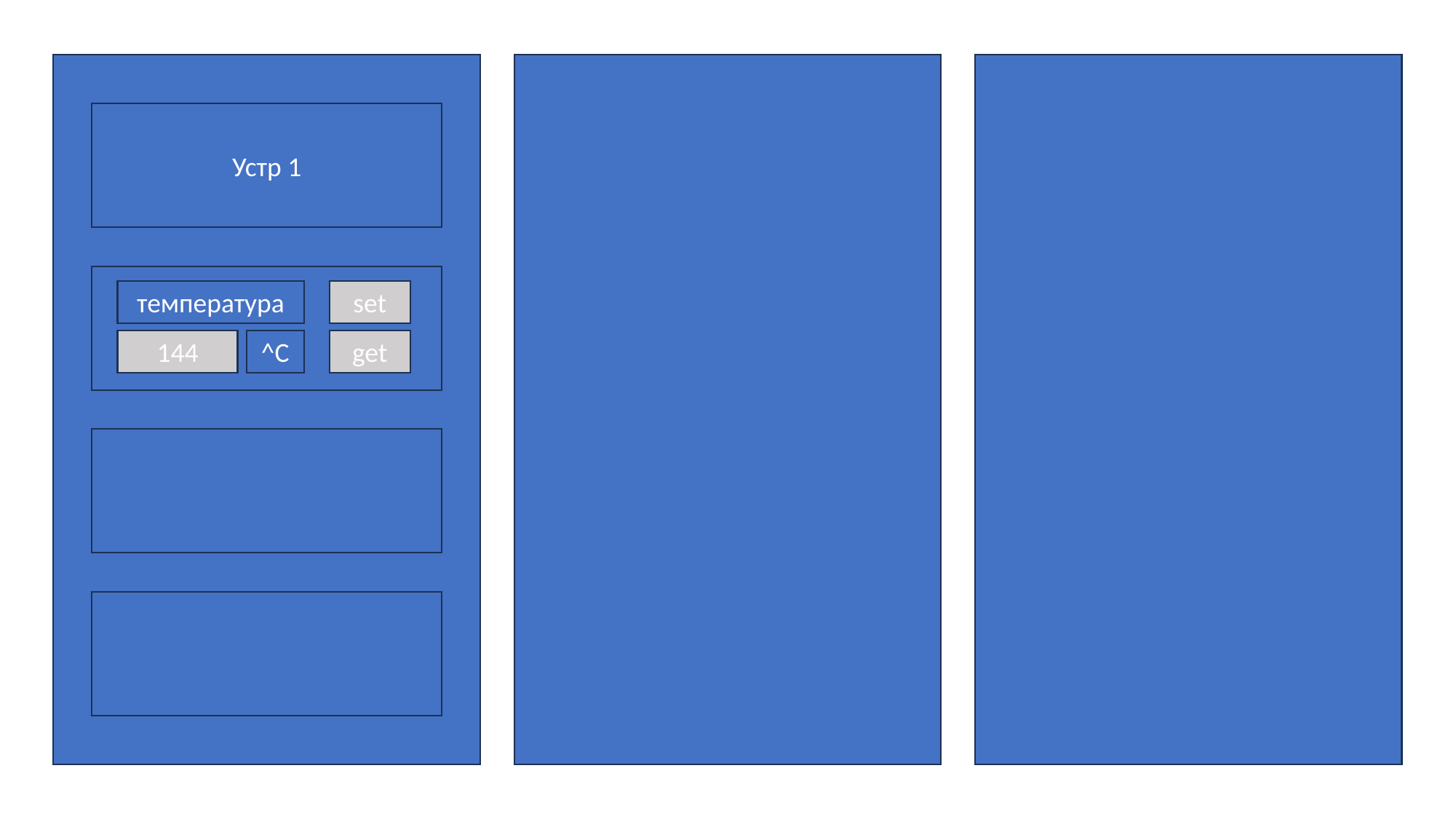

Устр 1

температура
set
144
^С
get